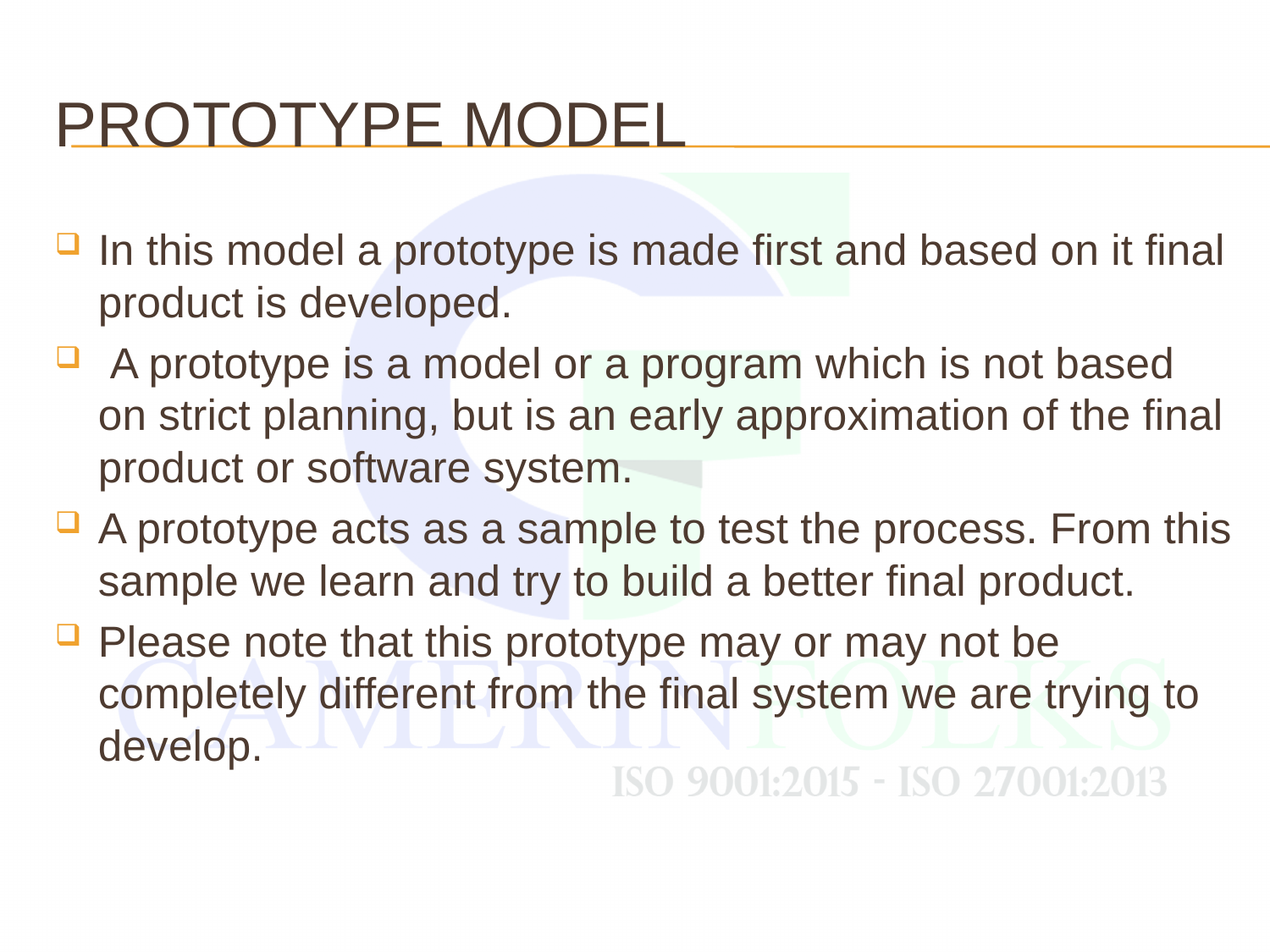

# Prototype Model
In this model a prototype is made first and based on it final product is developed.
 A prototype is a model or a program which is not based on strict planning, but is an early approximation of the final product or software system.
A prototype acts as a sample to test the process. From this sample we learn and try to build a better final product.
Please note that this prototype may or may not be completely different from the final system we are trying to develop.